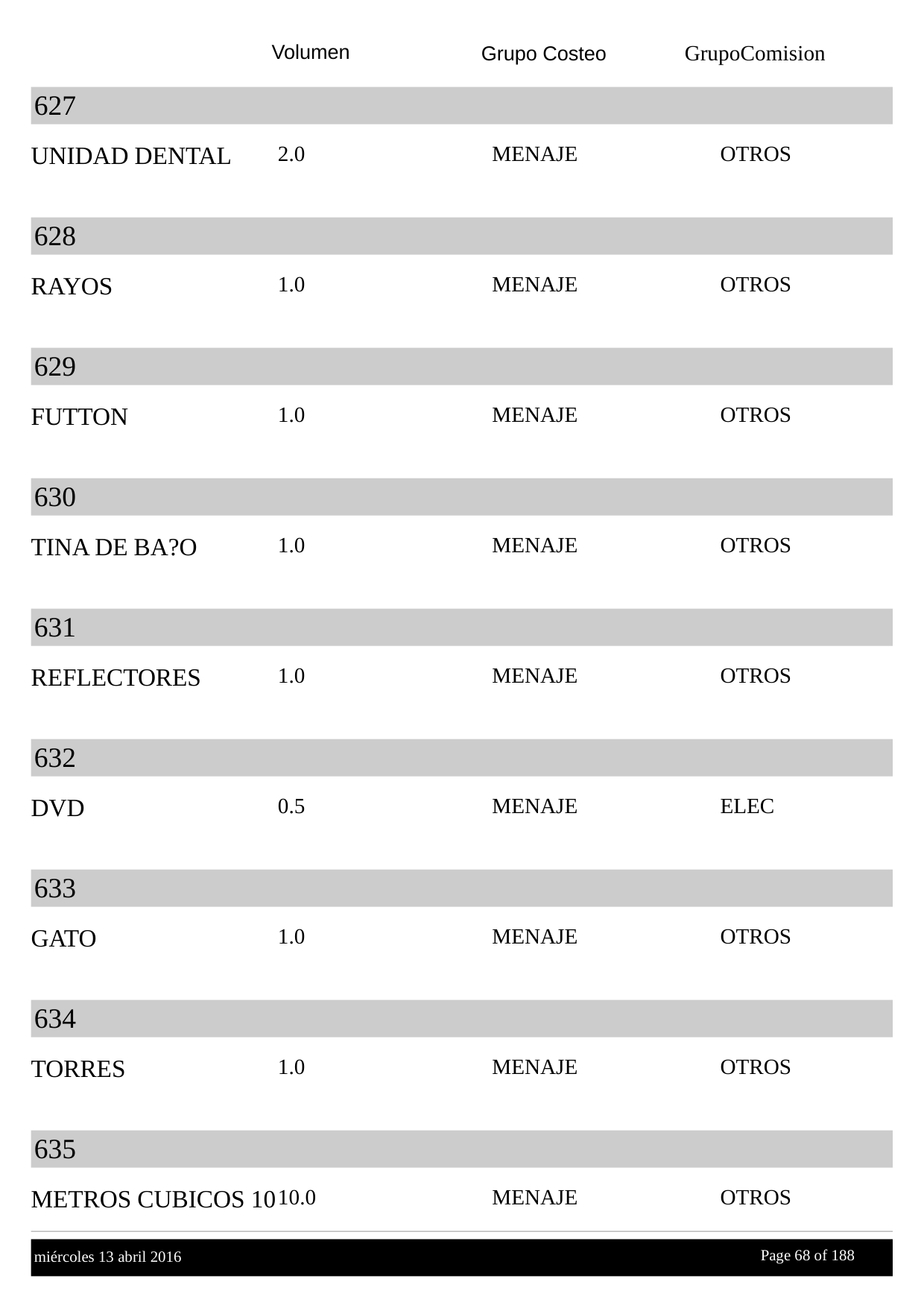

Volumen
GrupoComision
Grupo Costeo

627
UNIDAD DENTAL
2.0
MENAJE
OTROS

628
RAYOS
1.0
MENAJE
OTROS

629
FUTTON
1.0
MENAJE
OTROS

630
TINA DE BA?O
1.0
MENAJE
OTROS

631
REFLECTORES
1.0
MENAJE
OTROS

632
DVD
0.5
MENAJE
ELEC

633
GATO
1.0
MENAJE
OTROS

634
TORRES
1.0
MENAJE
OTROS

635
METROS CUBICOS 10
10.0
MENAJE
OTROS

Page 68 of
 188
miércoles 13 abril 2016